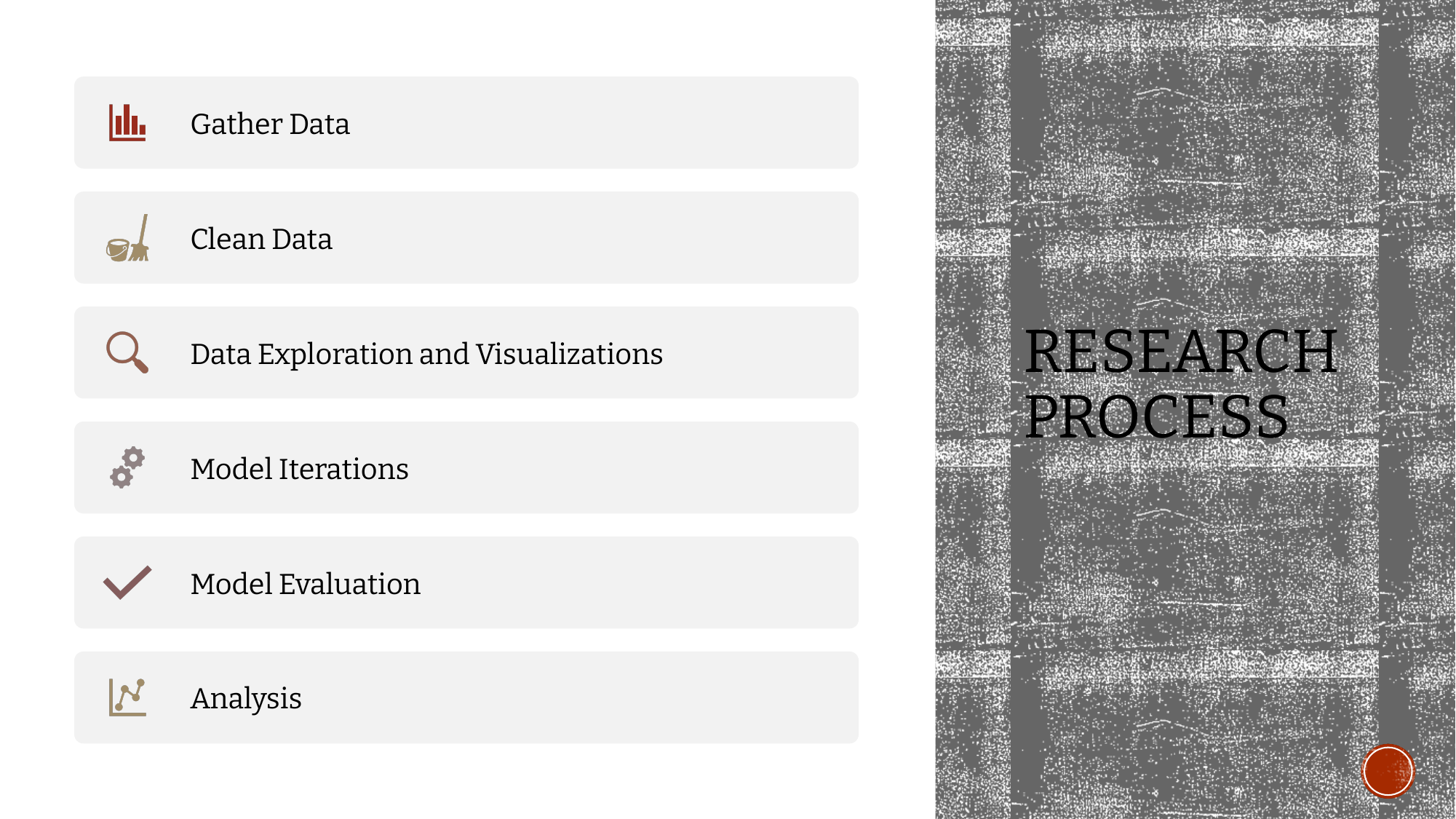

Gather Data
Clean Data
Data Exploration and Visualizations
Model Iterations
Model Evaluation
Analysis
# Research Process